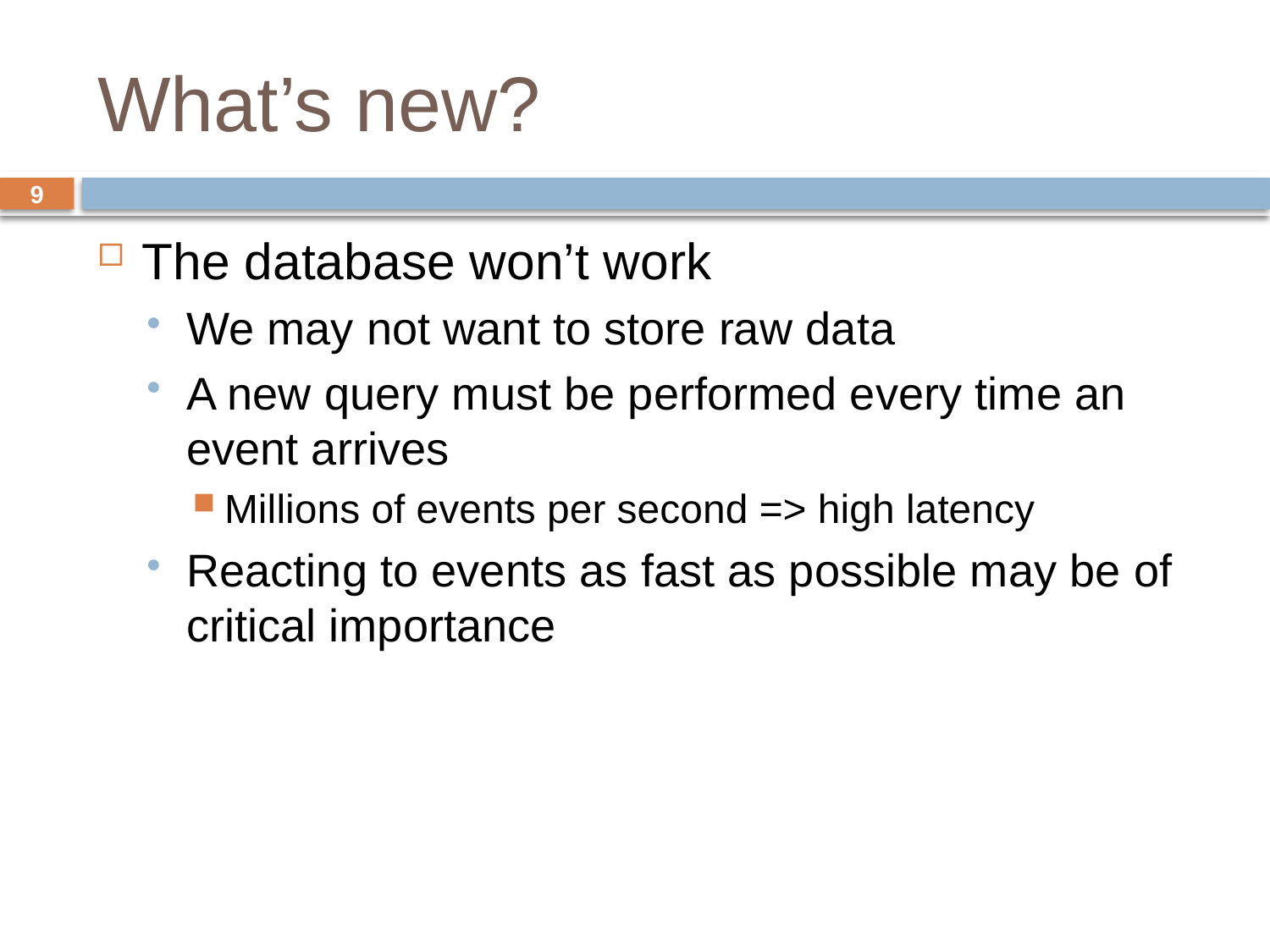

# What’s new?
9
The database won’t work
We may not want to store raw data
A new query must be performed every time an event arrives
Millions of events per second => high latency
Reacting to events as fast as possible may be of critical importance